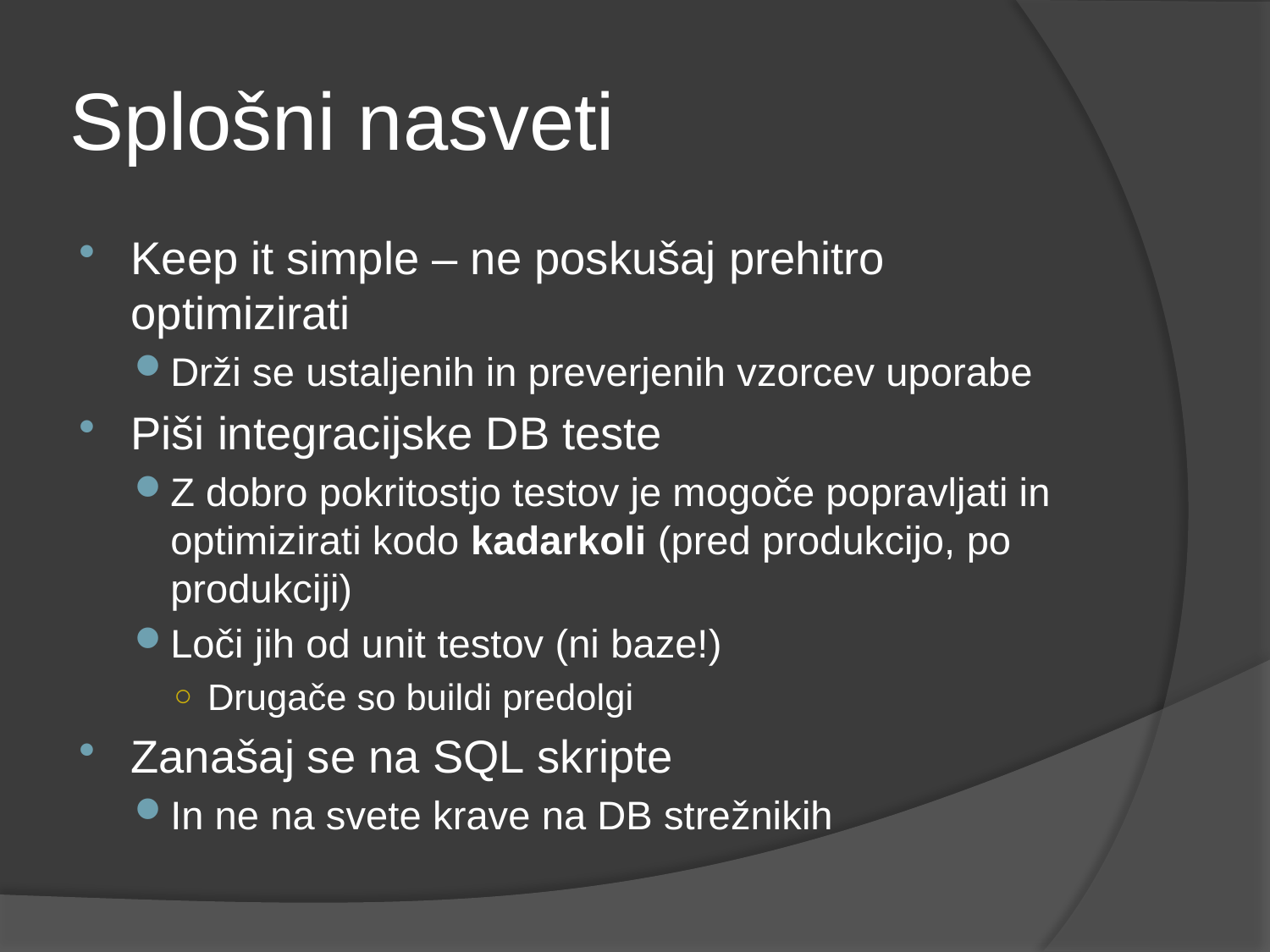

# Splošni nasveti
Keep it simple – ne poskušaj prehitro optimizirati
Drži se ustaljenih in preverjenih vzorcev uporabe
Piši integracijske DB teste
Z dobro pokritostjo testov je mogoče popravljati in optimizirati kodo kadarkoli (pred produkcijo, po produkciji)
Loči jih od unit testov (ni baze!)
Drugače so buildi predolgi
Zanašaj se na SQL skripte
In ne na svete krave na DB strežnikih